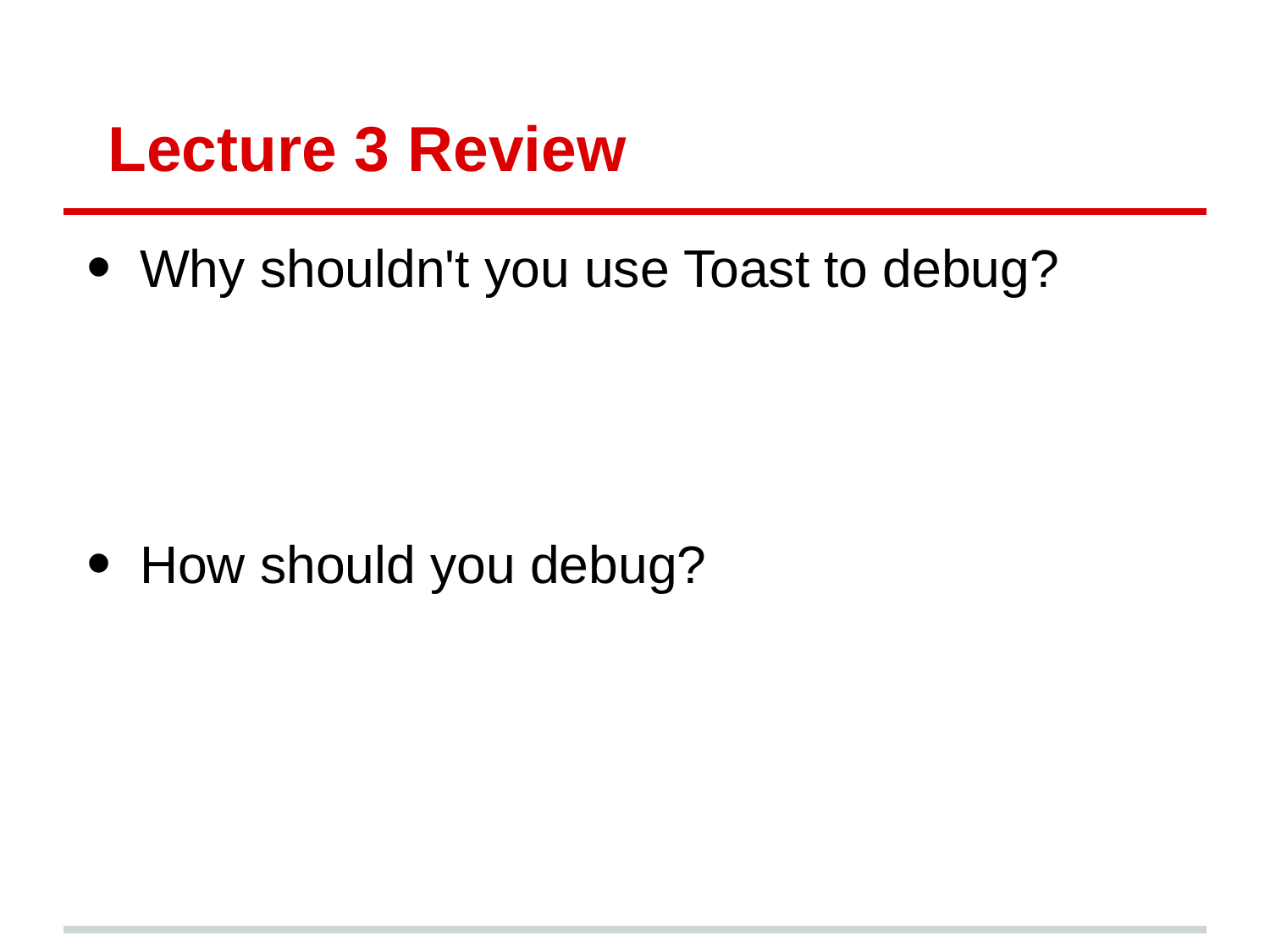

# Lecture 3 Review
Why shouldn't you use Toast to debug?

How should you debug?